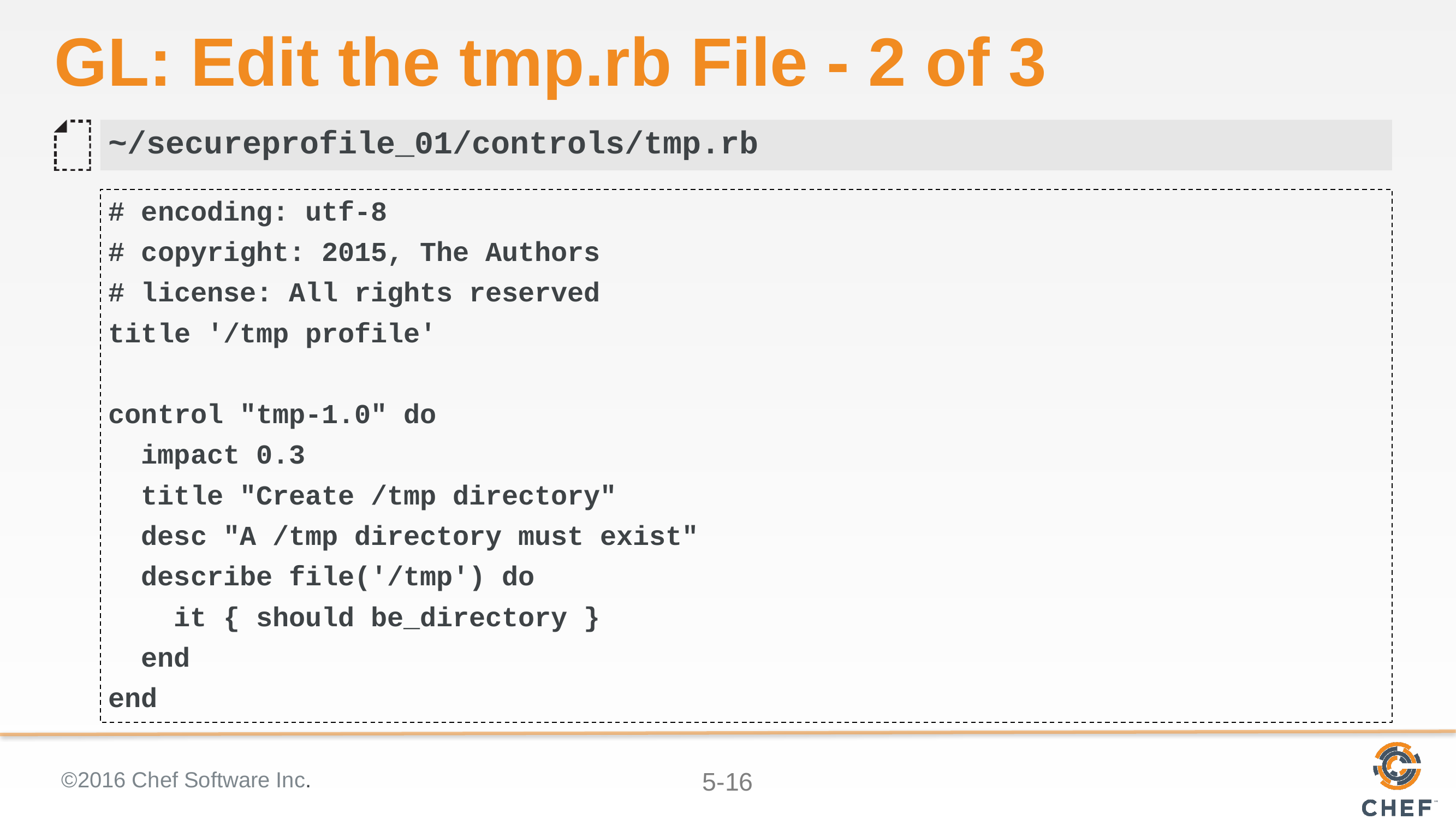

# GL: Edit the tmp.rb File - 2 of 3
~/secureprofile_01/controls/tmp.rb
# encoding: utf-8
# copyright: 2015, The Authors
# license: All rights reserved
title '/tmp profile'

control "tmp-1.0" do
  impact 0.3
  title "Create /tmp directory"
  desc "A /tmp directory must exist"
  describe file('/tmp') do
    it { should be_directory }
  end
end